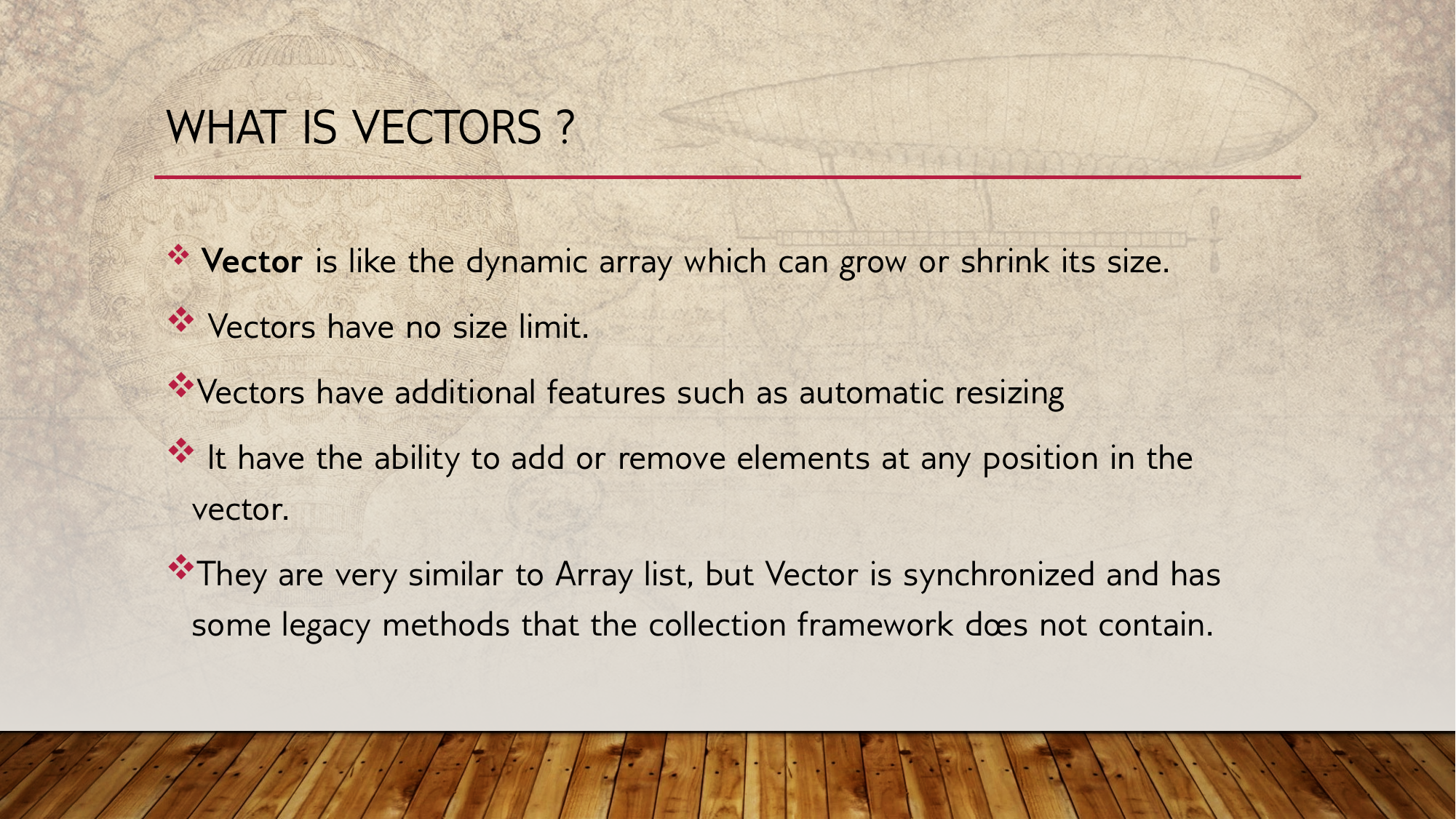

# What is vectors ?
 Vector is like the dynamic array which can grow or shrink its size.
 Vectors have no size limit.
Vectors have additional features such as automatic resizing
 It have the ability to add or remove elements at any position in the vector.
They are very similar to Array list, but Vector is synchronized and has some legacy methods that the collection framework does not contain.